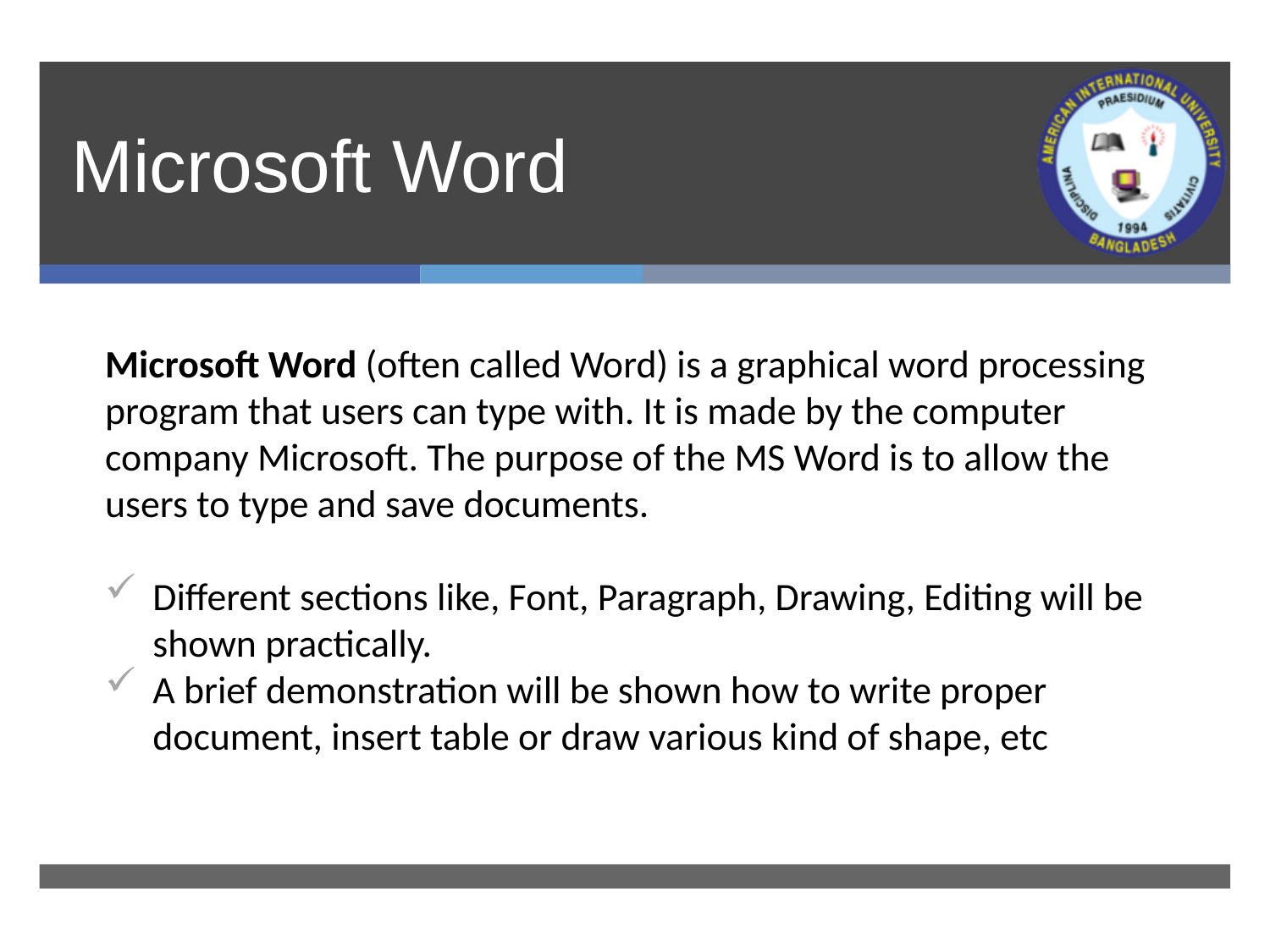

# Microsoft Word
Microsoft Word (often called Word) is a graphical word processing program that users can type with. It is made by the computer company Microsoft. The purpose of the MS Word is to allow the users to type and save documents.

Different sections like, Font, Paragraph, Drawing, Editing will be shown practically.
A brief demonstration will be shown how to write proper document, insert table or draw various kind of shape, etc